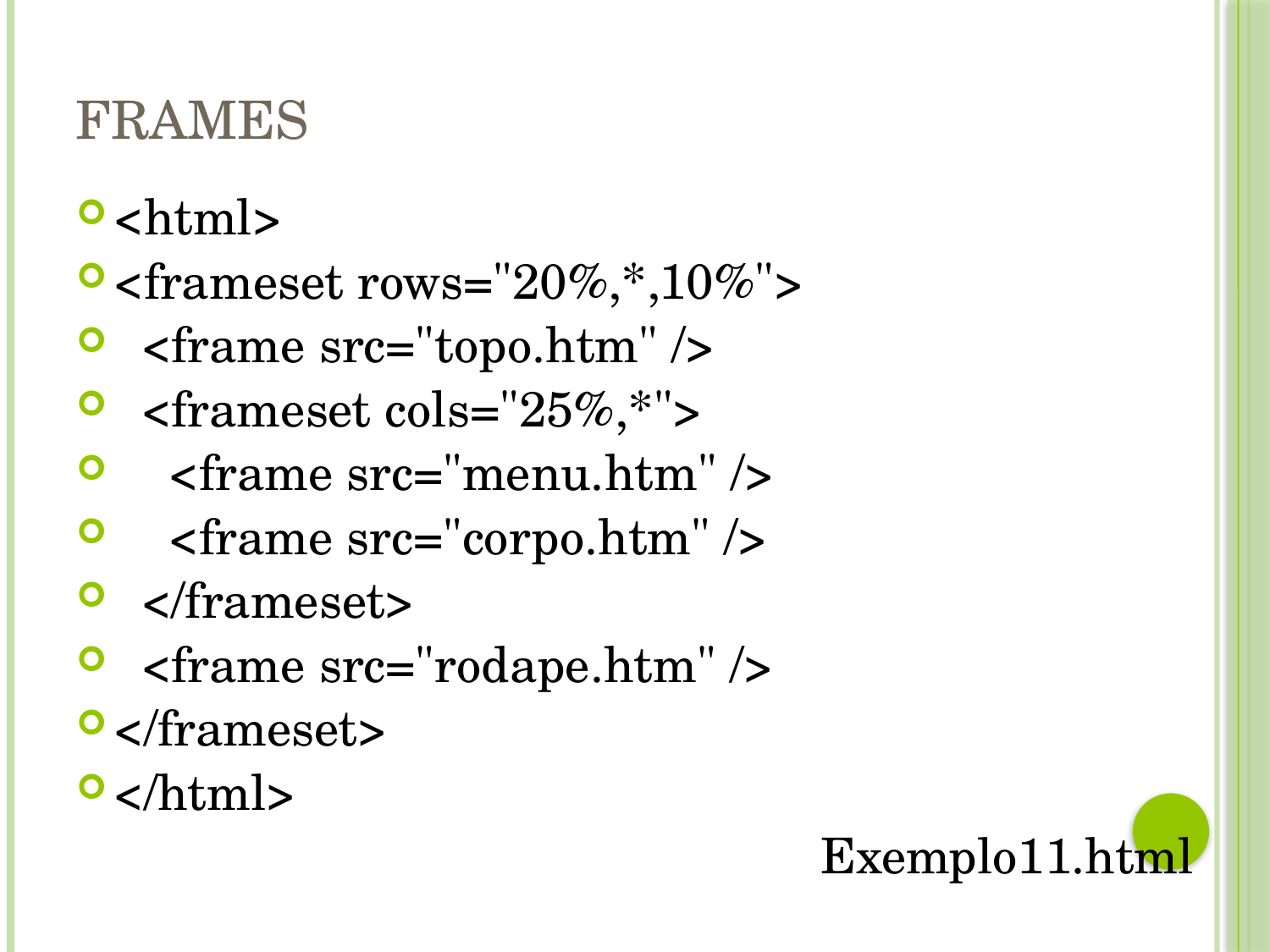

# Frames
<html>
<frameset rows="20%,*,10%">
  <frame src="topo.htm" />
  <frameset cols="25%,*">
    <frame src="menu.htm" />
    <frame src="corpo.htm" />
  </frameset>
  <frame src="rodape.htm" />
</frameset>
</html>
Exemplo11.html